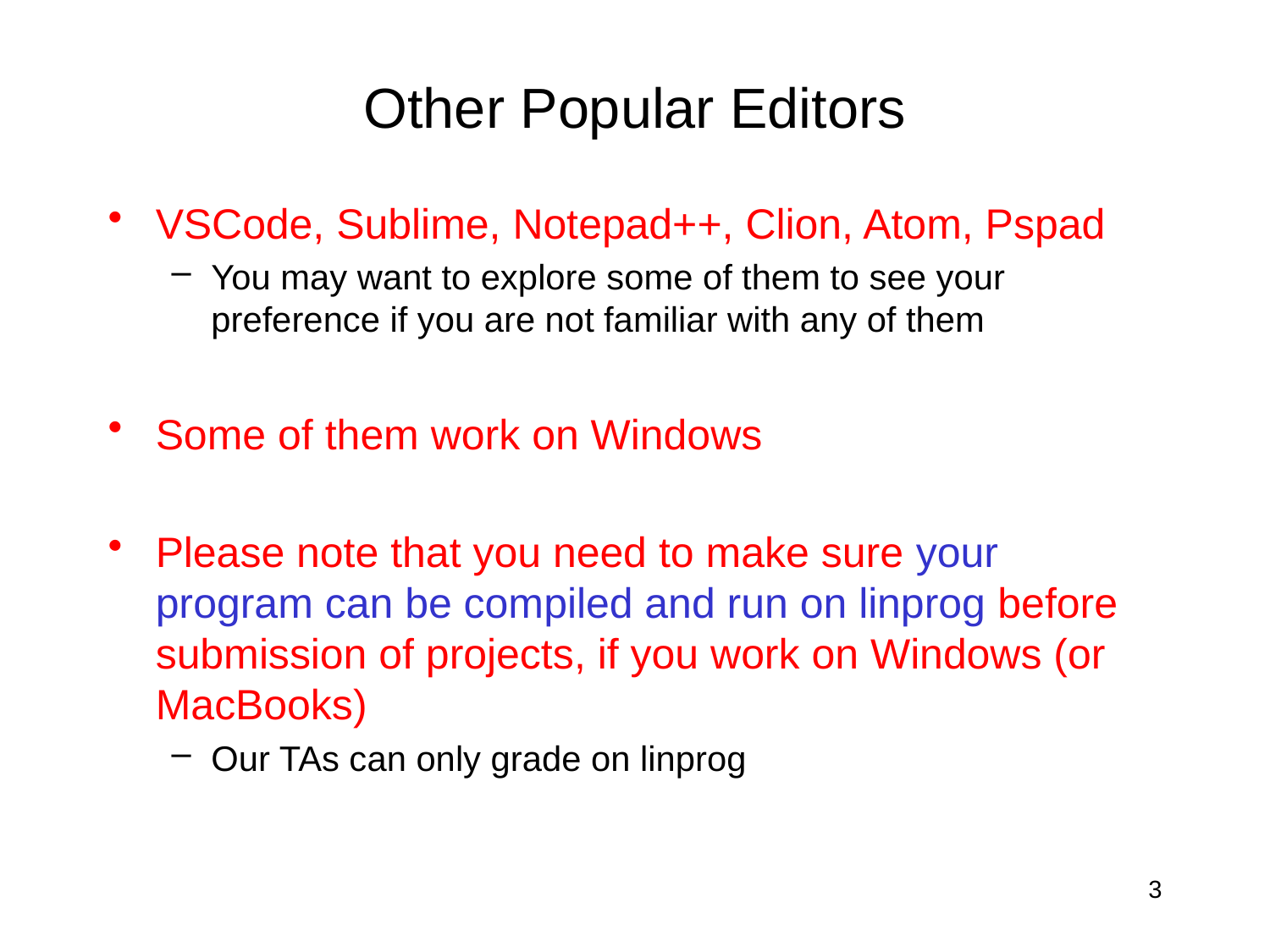

# Other Popular Editors
VSCode, Sublime, Notepad++, Clion, Atom, Pspad
You may want to explore some of them to see your preference if you are not familiar with any of them

Some of them work on Windows

Please note that you need to make sure your program can be compiled and run on linprog before submission of projects, if you work on Windows (or MacBooks)
Our TAs can only grade on linprog
3